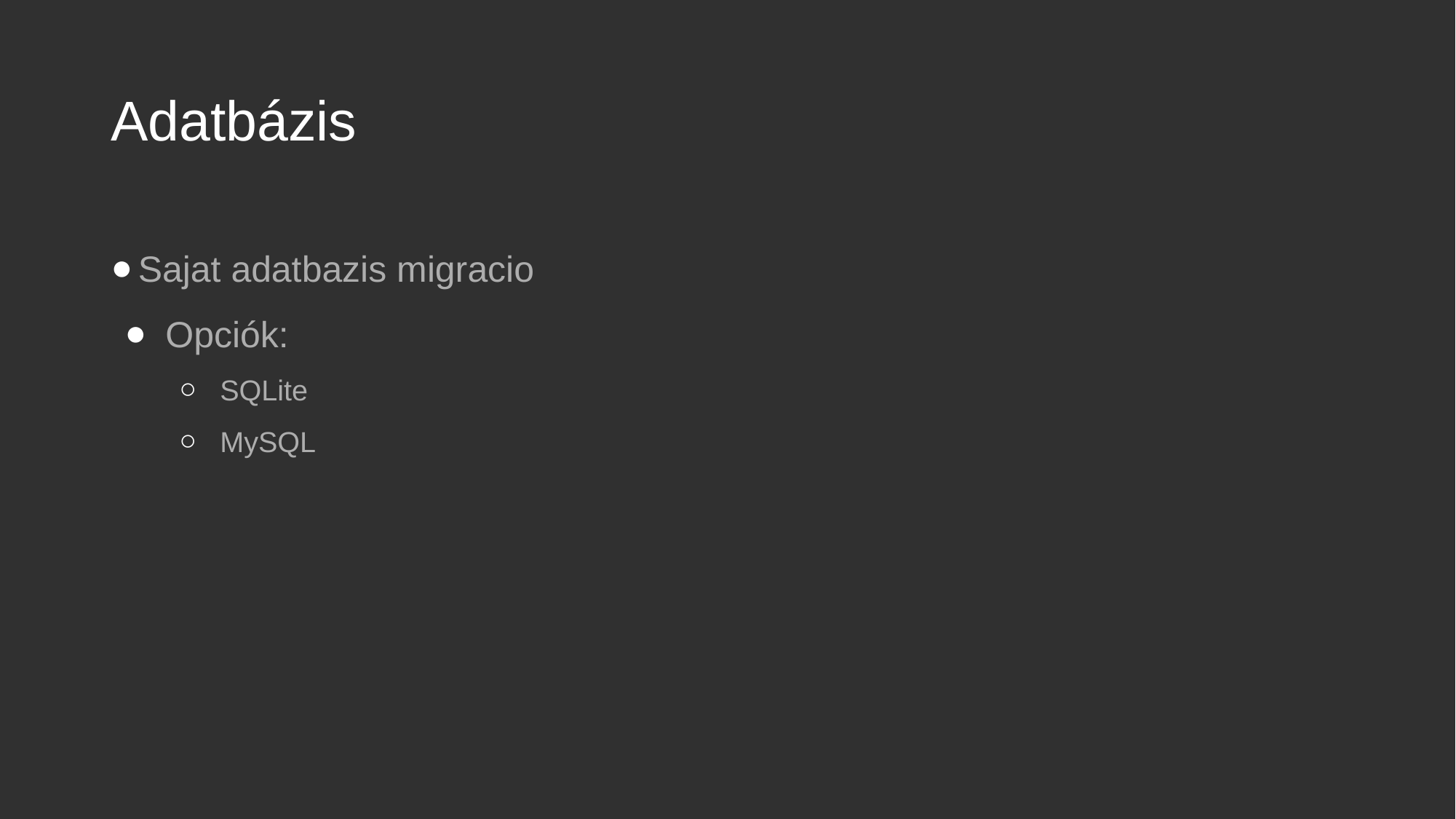

# Adatbázis
Sajat adatbazis migracio
Opciók:
SQLite
MySQL